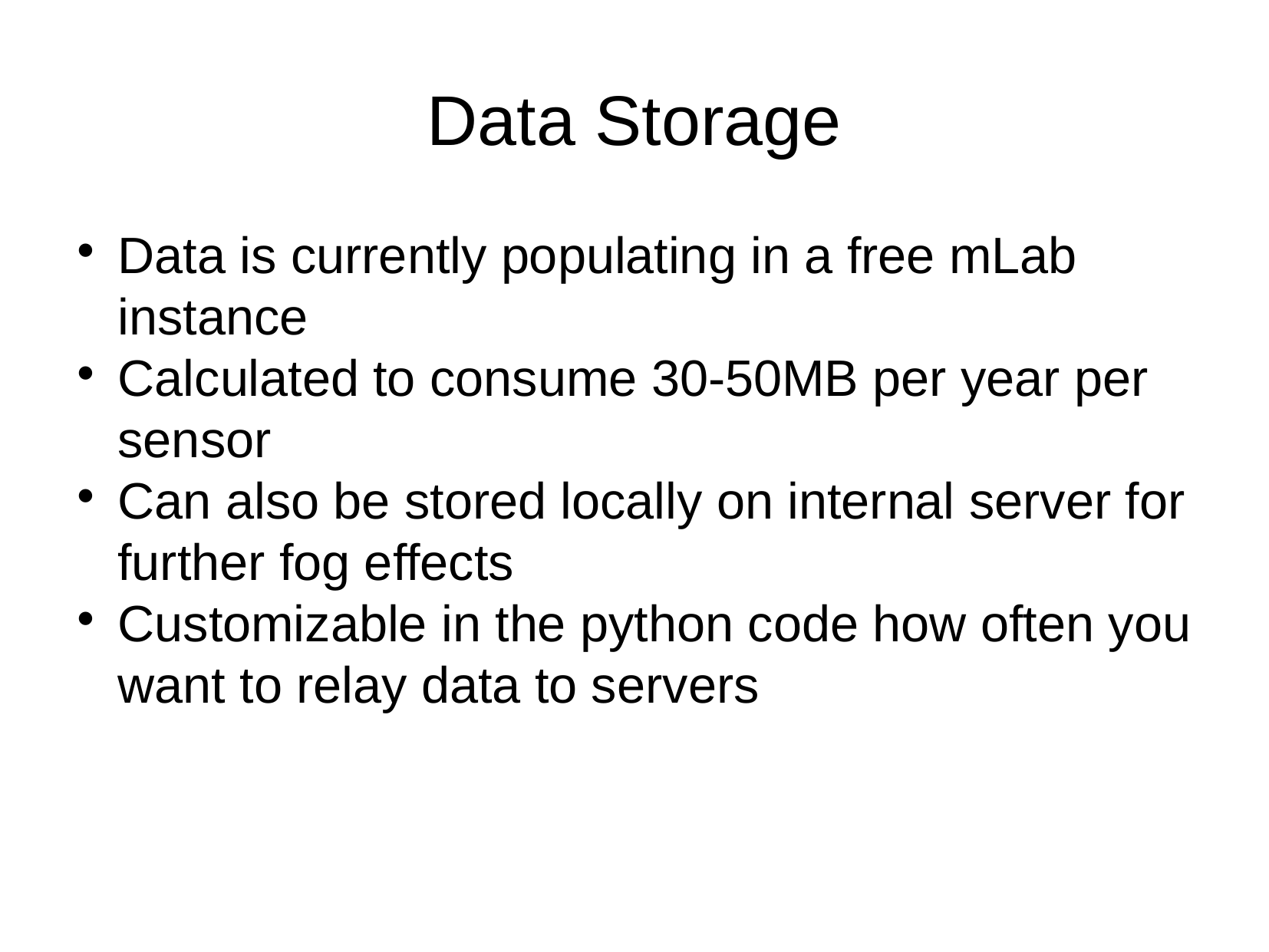

Data Storage
Data is currently populating in a free mLab instance
Calculated to consume 30-50MB per year per sensor
Can also be stored locally on internal server for further fog effects
Customizable in the python code how often you want to relay data to servers